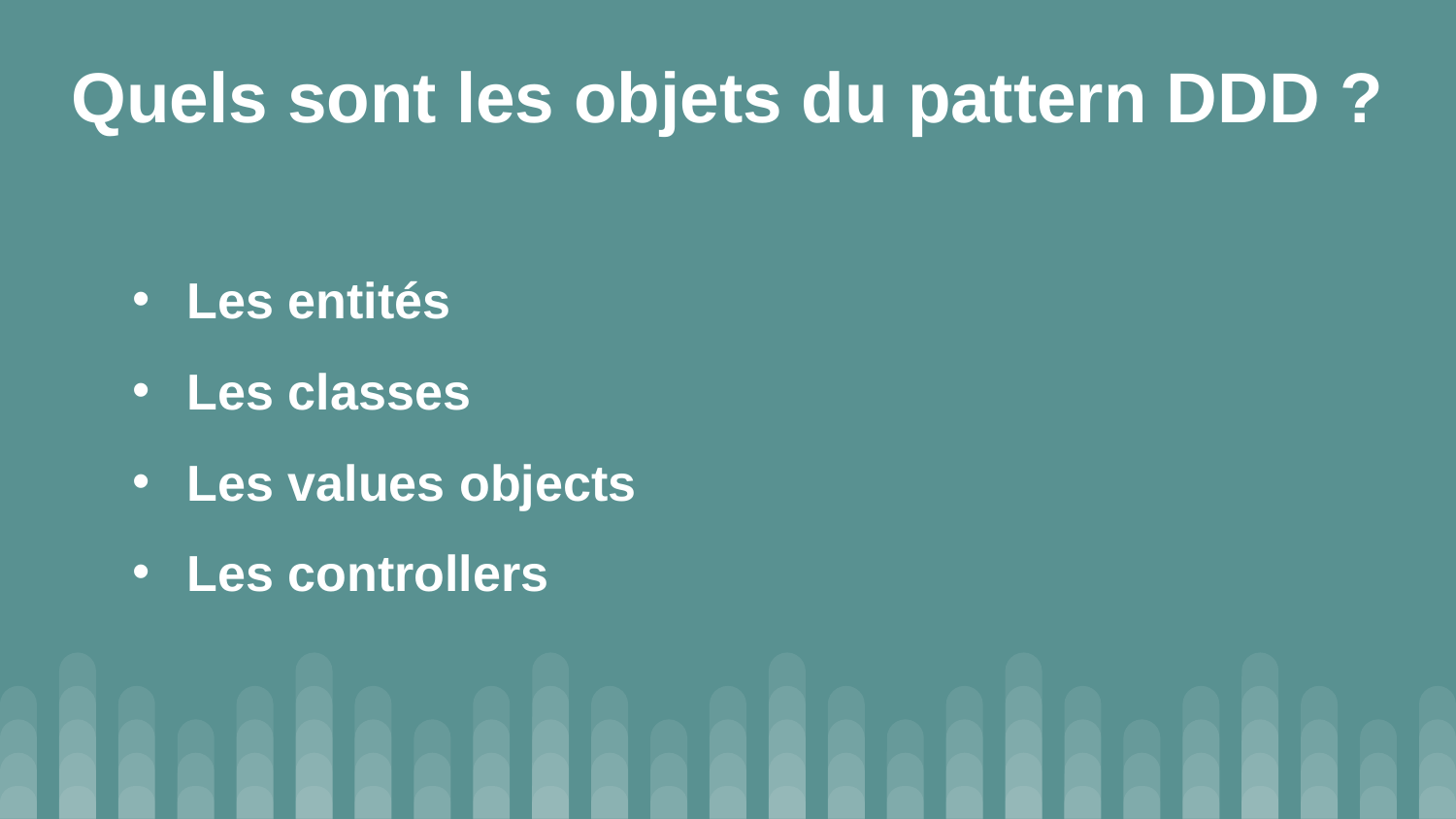

Quels sont les objets du pattern DDD ?
Les entités
Les classes
Les values objects
Les controllers